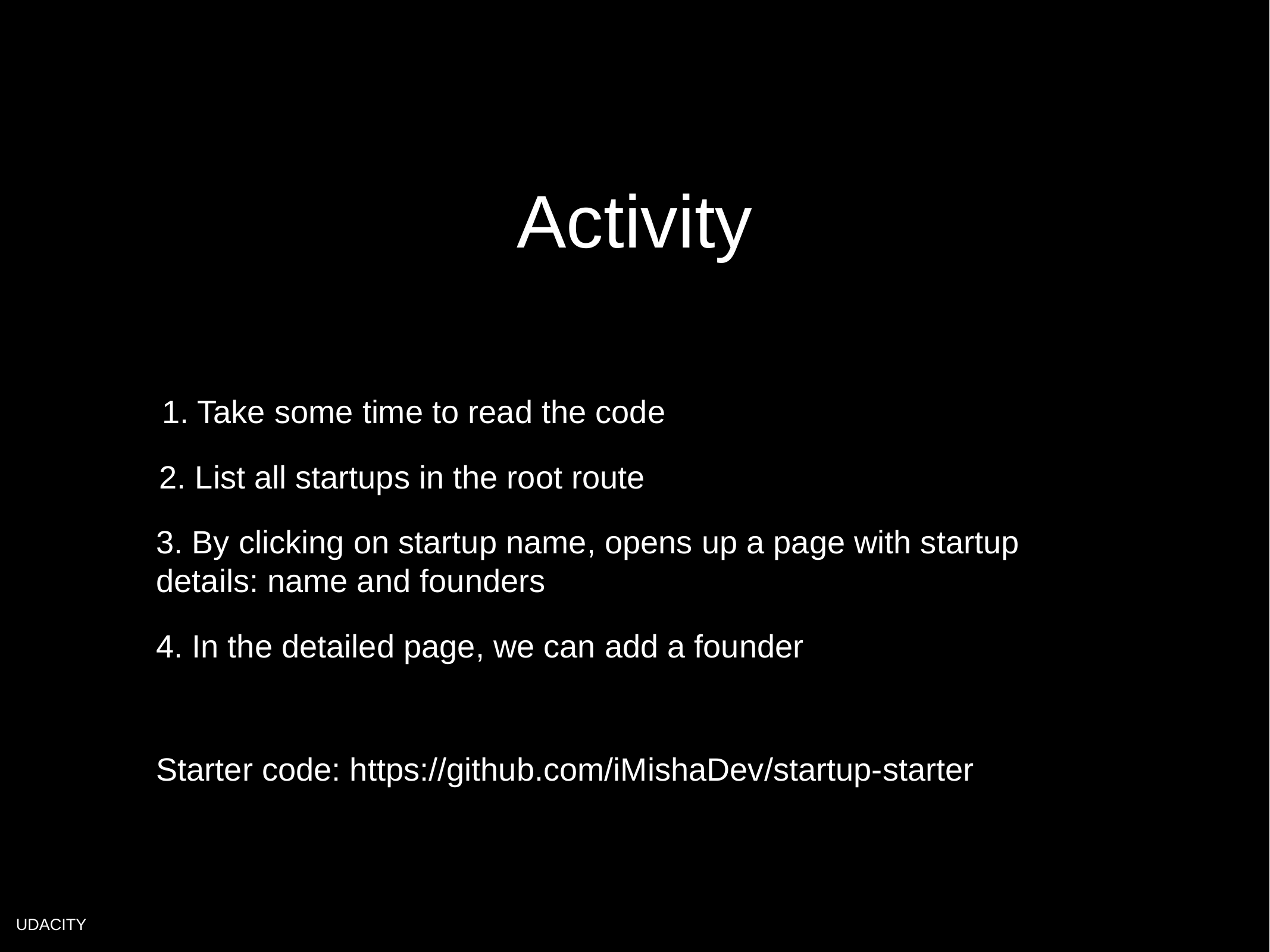

Activity
1. Take some time to read the code
2. List all startups in the root route
3. By clicking on startup name, opens up a page with startup details: name and founders
4. In the detailed page, we can add a founder
Starter code: https://github.com/iMishaDev/startup-starter
UDACITY